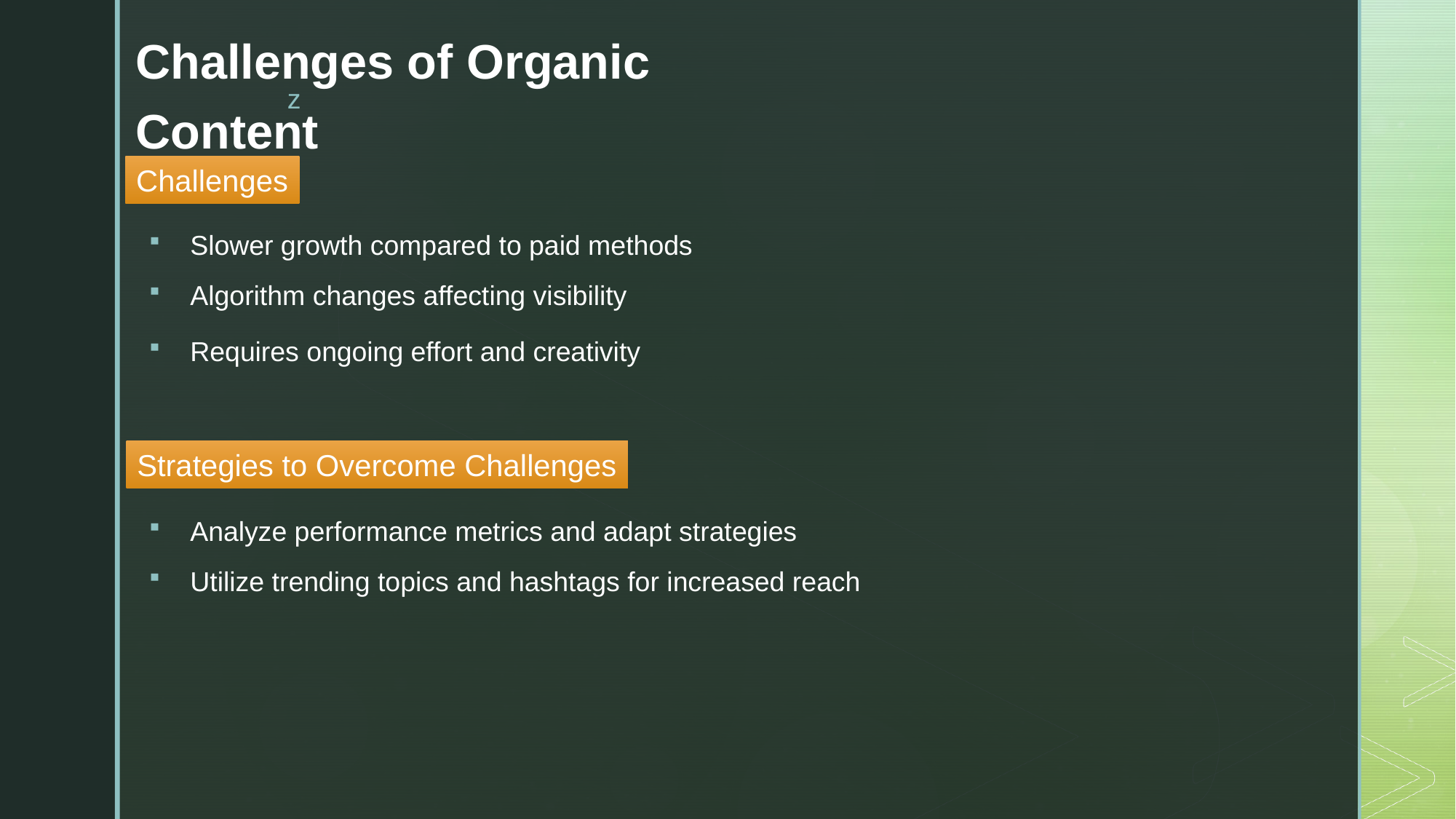

Challenges of Organic Content
Challenges
Slower growth compared to paid methods
Algorithm changes affecting visibility
Requires ongoing effort and creativity
Strategies to Overcome Challenges
Analyze performance metrics and adapt strategies
Utilize trending topics and hashtags for increased reach